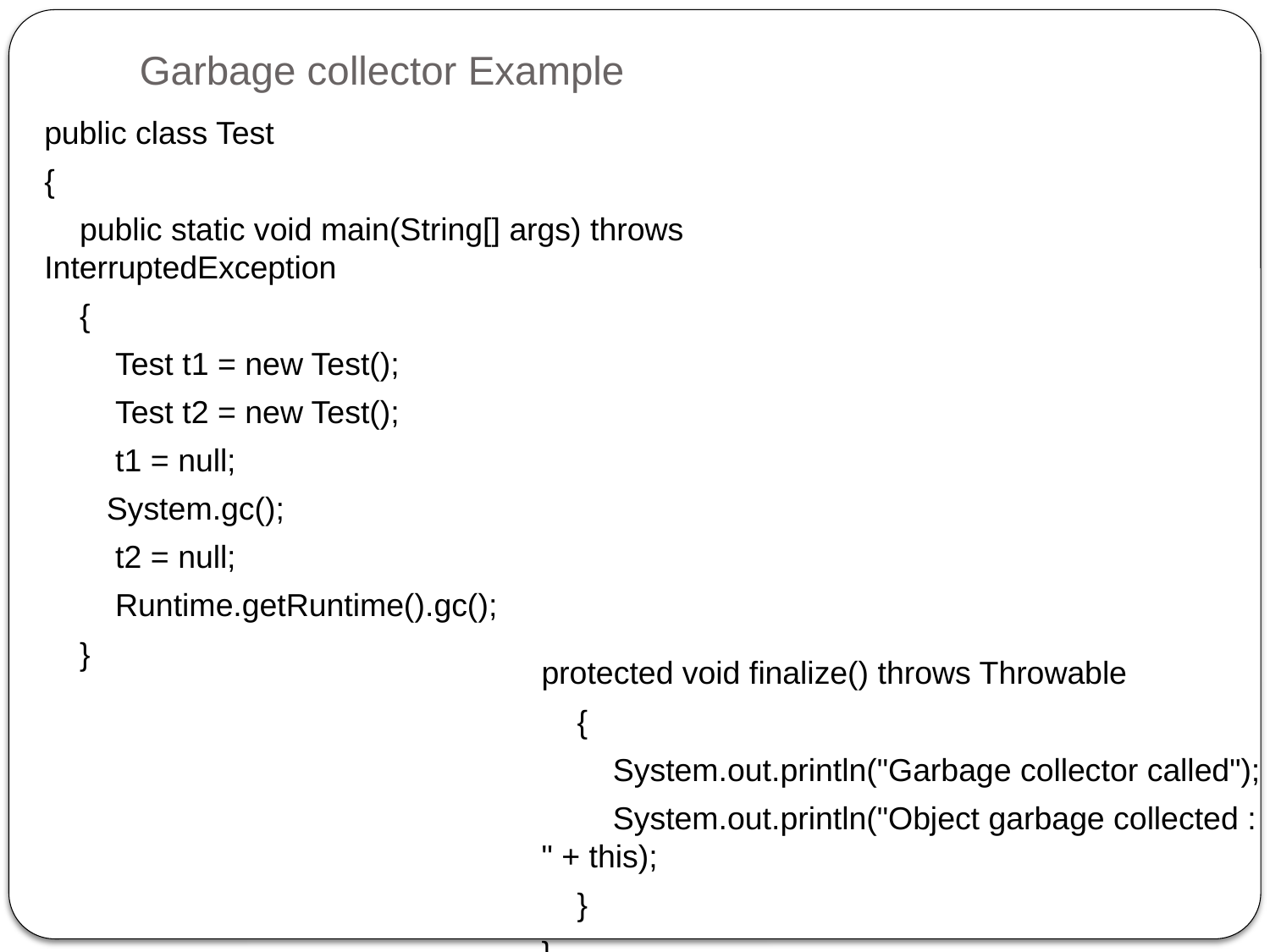

# Garbage collector Example
public class Test
{
    public static void main(String[] args) throws InterruptedException
    {
        Test t1 = new Test();
        Test t2 = new Test();
        t1 = null;
       System.gc();
        t2 = null;
        Runtime.getRuntime().gc();
    }
protected void finalize() throws Throwable
    {
        System.out.println("Garbage collector called");
        System.out.println("Object garbage collected : " + this);
    }
}